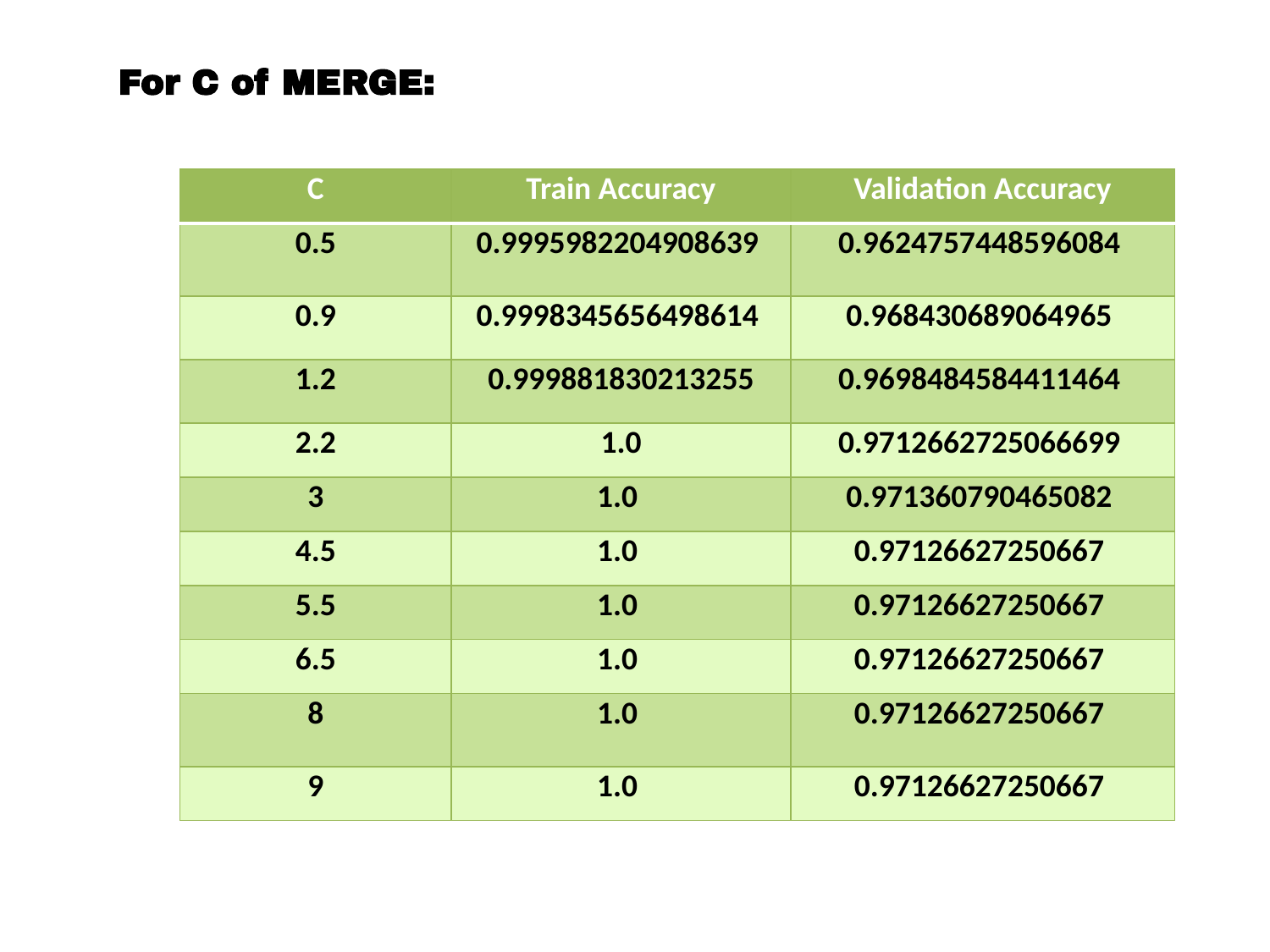

For C of MERGE:
| C | Train Accuracy | Validation Accuracy |
| --- | --- | --- |
| 0.5 | 0.9995982204908639 | 0.9624757448596084 |
| 0.9 | 0.9998345656498614 | 0.968430689064965 |
| 1.2 | 0.999881830213255 | 0.9698484584411464 |
| 2.2 | 1.0 | 0.9712662725066699 |
| 3 | 1.0 | 0.971360790465082 |
| 4.5 | 1.0 | 0.97126627250667 |
| 5.5 | 1.0 | 0.97126627250667 |
| 6.5 | 1.0 | 0.97126627250667 |
| 8 | 1.0 | 0.97126627250667 |
| 9 | 1.0 | 0.97126627250667 |